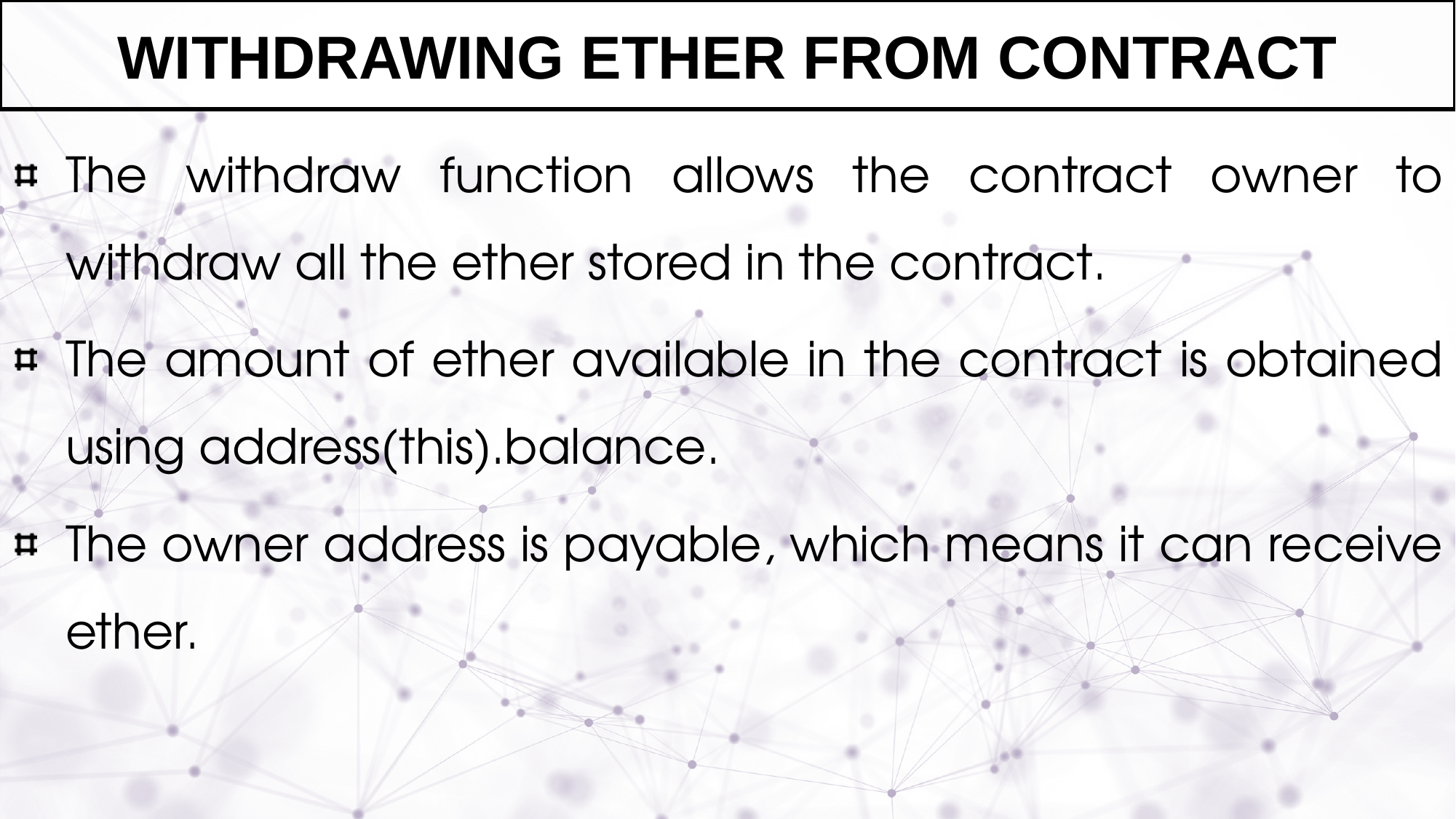

# Withdrawing ether from contract
The withdraw function allows the contract owner to withdraw all the ether stored in the contract.
The amount of ether available in the contract is obtained using address(this).balance.
The owner address is payable, which means it can receive ether.